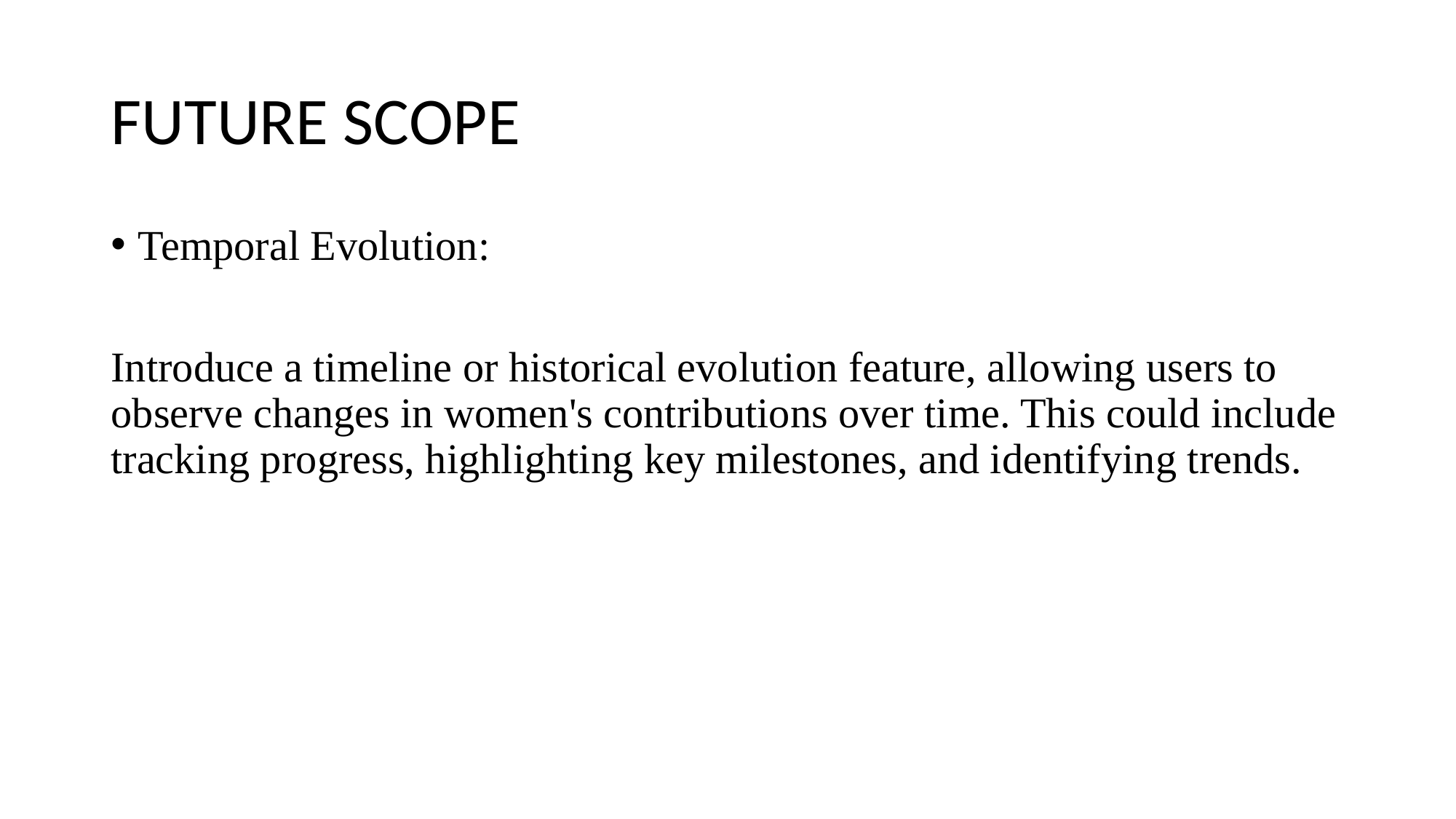

# FUTURE SCOPE
Temporal Evolution:

Introduce a timeline or historical evolution feature, allowing users to observe changes in women's contributions over time. This could include tracking progress, highlighting key milestones, and identifying trends.